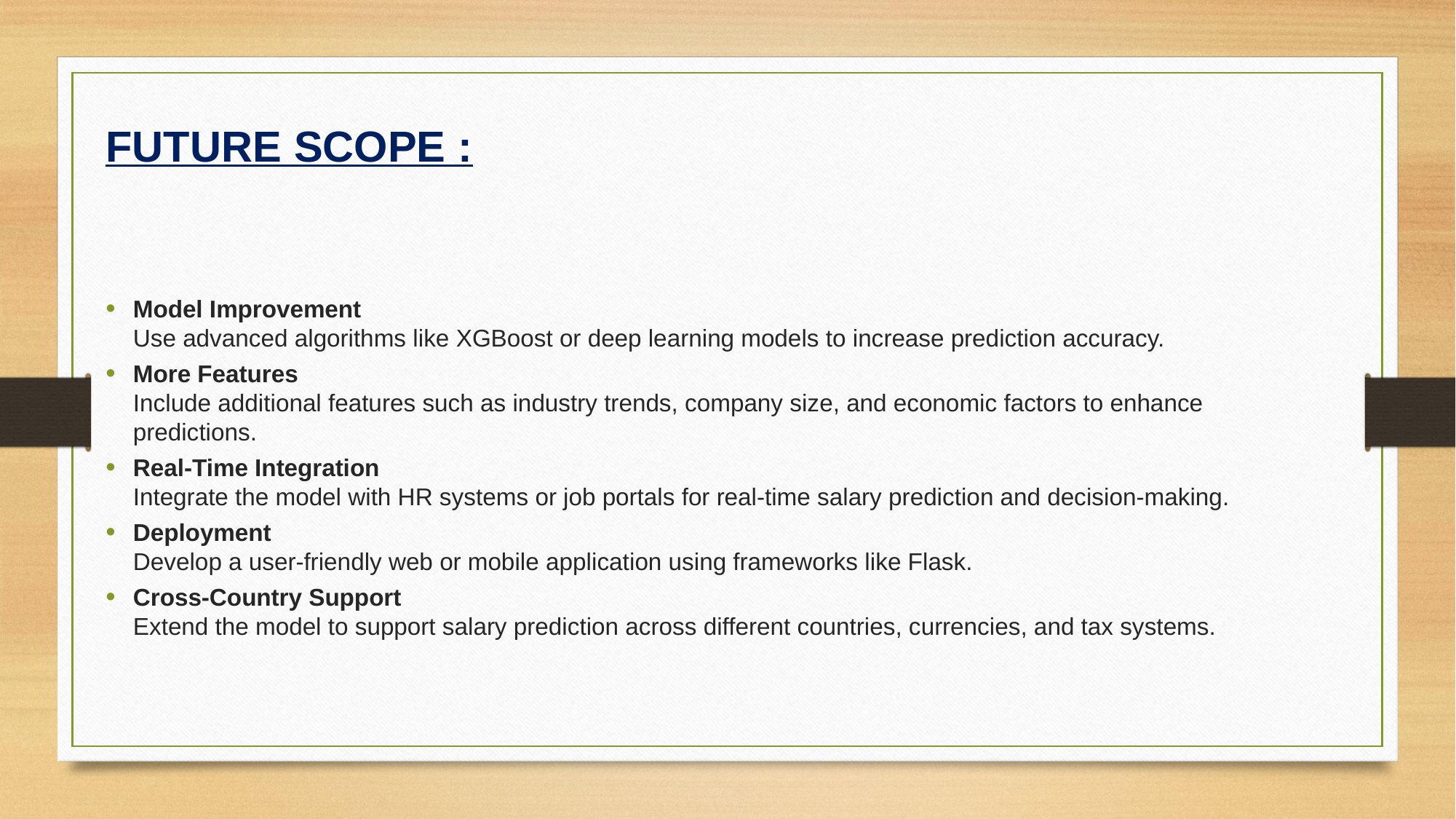

FUTURE SCOPE :

Model Improvement
Use advanced algorithms like XGBoost or deep learning models to increase prediction accuracy.
More Features
Include additional features such as industry trends, company size, and economic factors to enhance predictions.
Real-Time Integration
Integrate the model with HR systems or job portals for real-time salary prediction and decision-making.
Deployment
Develop a user-friendly web or mobile application using frameworks like Flask.
Cross-Country Support
Extend the model to support salary prediction across different countries, currencies, and tax systems.